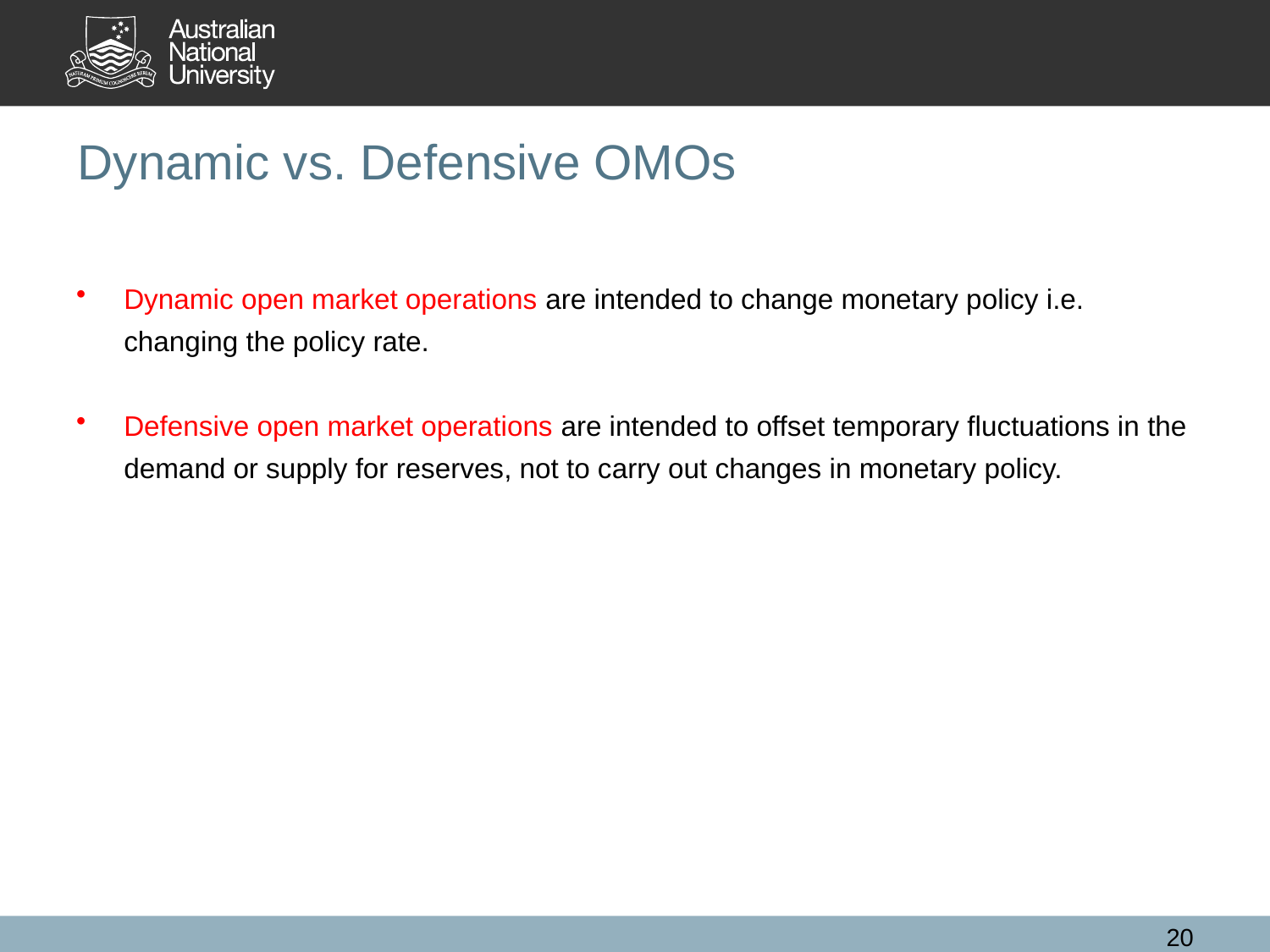

# Dynamic vs. Defensive OMOs
Dynamic open market operations are intended to change monetary policy i.e. changing the policy rate.

Defensive open market operations are intended to offset temporary fluctuations in the demand or supply for reserves, not to carry out changes in monetary policy.

20